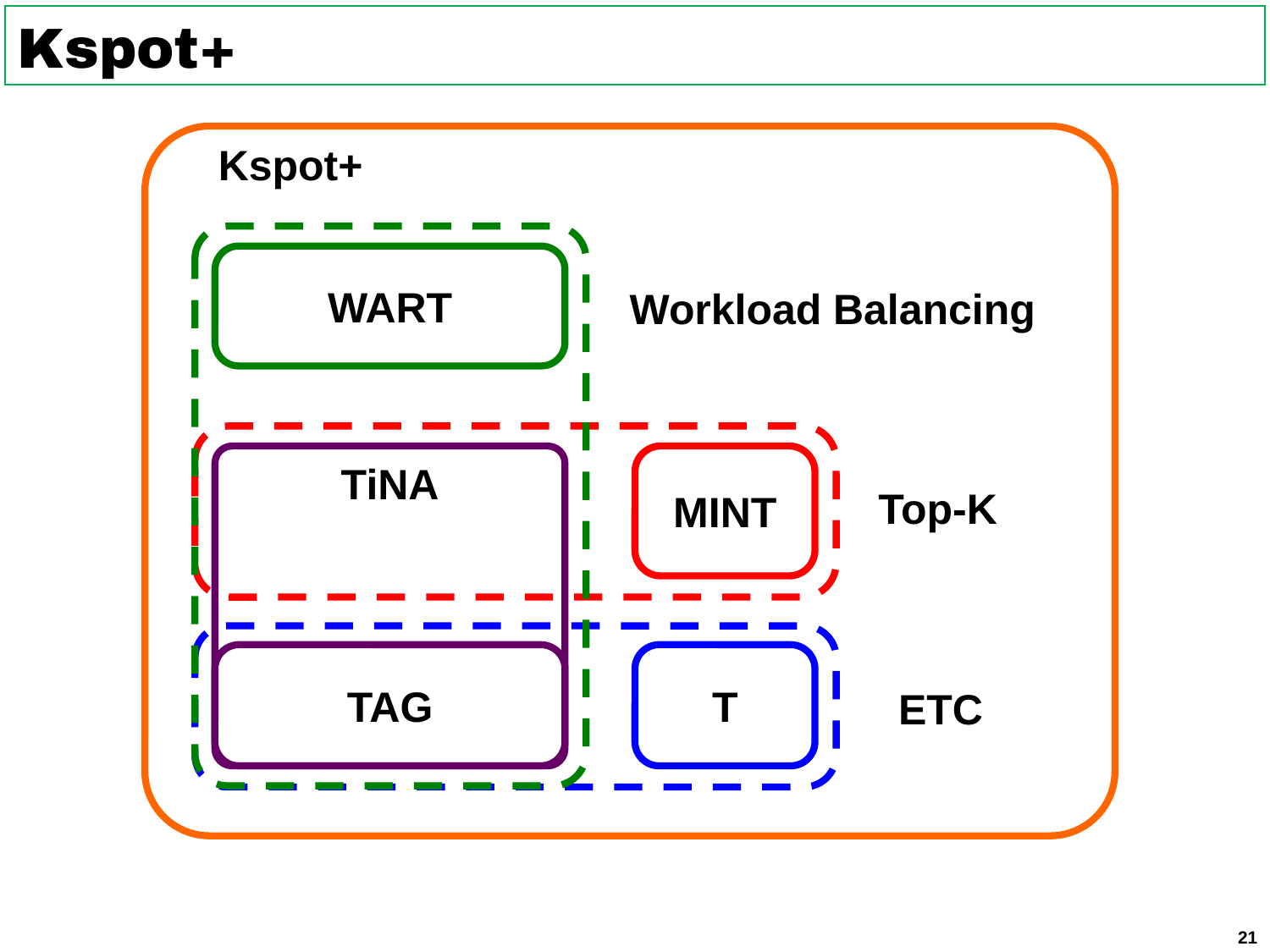

# Kspot+

Kspot+

WART
Workload Balancing

TiNA
MINT
Top-K

TAG
T
ETC
21